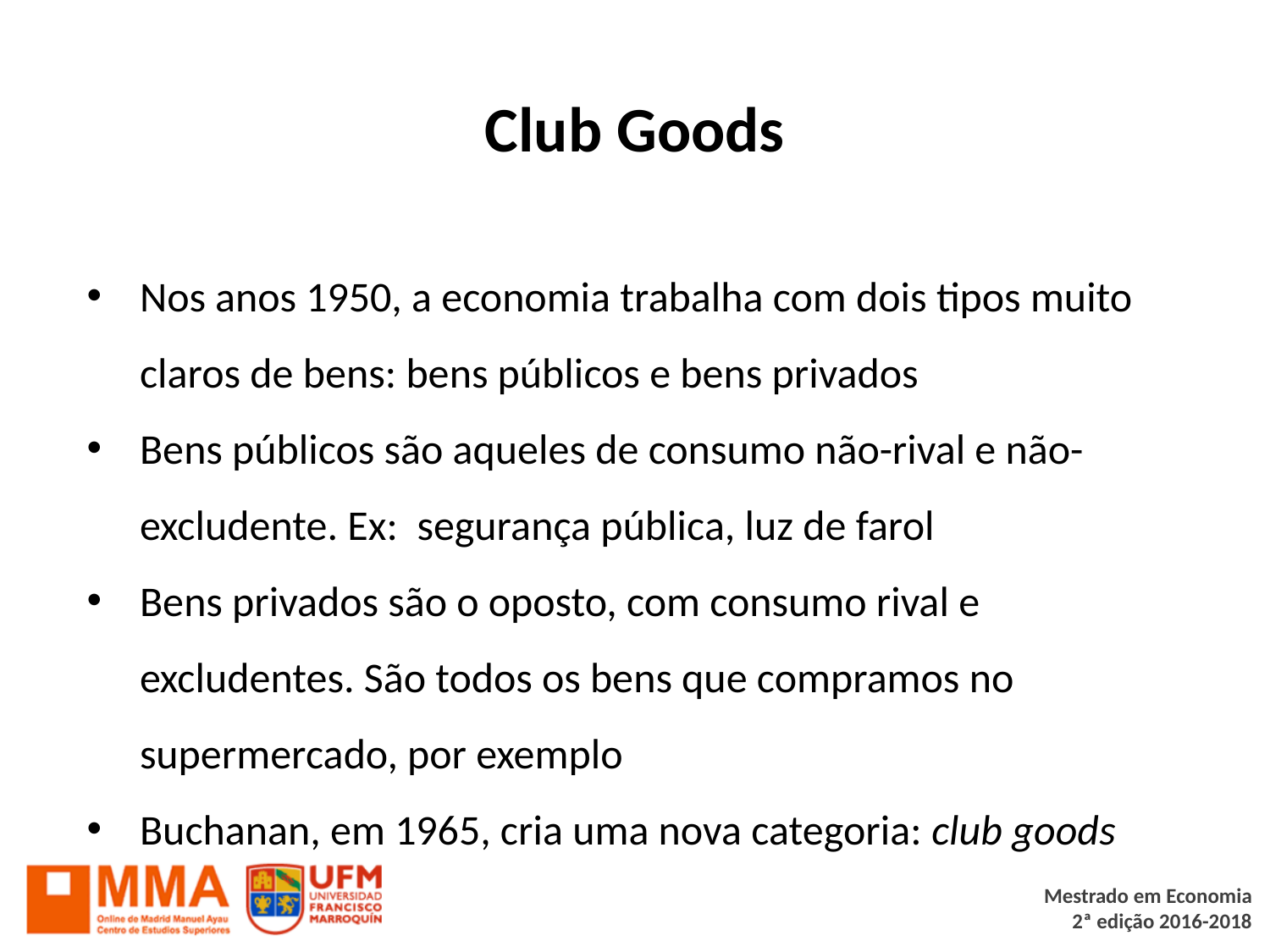

# Club Goods
Nos anos 1950, a economia trabalha com dois tipos muito claros de bens: bens públicos e bens privados
Bens públicos são aqueles de consumo não-rival e não-excludente. Ex:  segurança pública, luz de farol
Bens privados são o oposto, com consumo rival e excludentes. São todos os bens que compramos no supermercado, por exemplo
Buchanan, em 1965, cria uma nova categoria: club goods